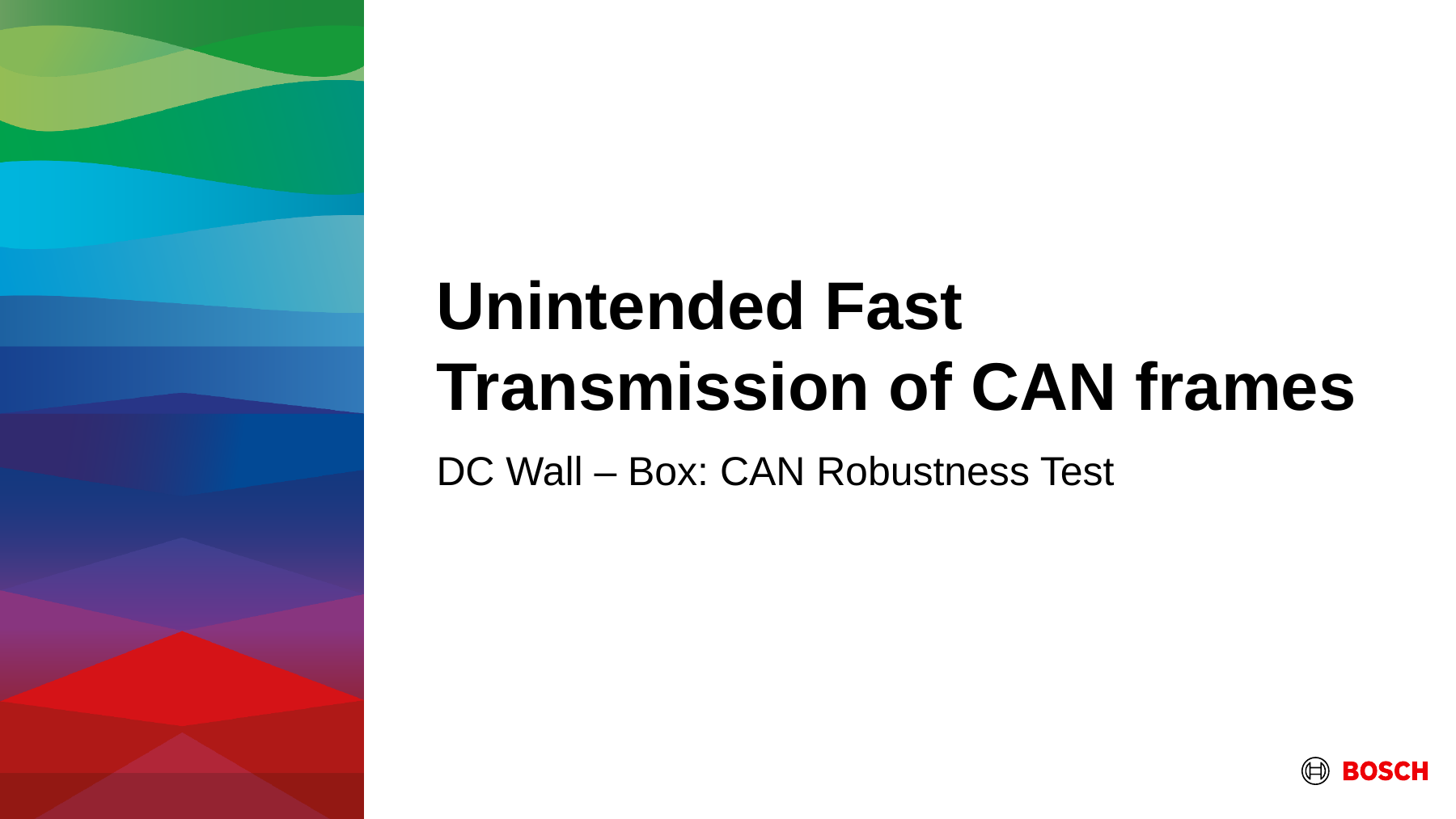

# Unintended Fast Transmission of CAN frames
DC Wall – Box: CAN Robustness Test